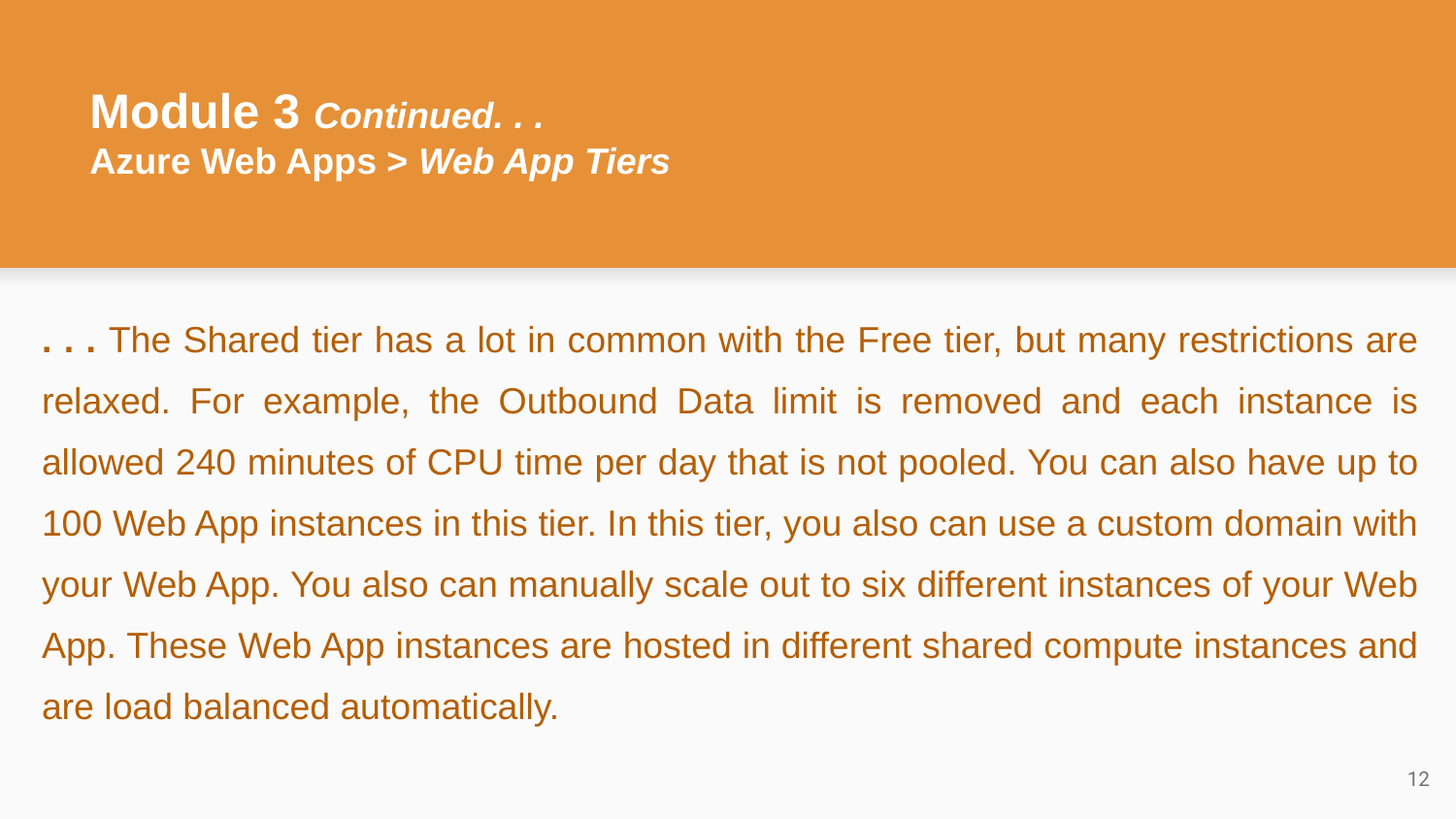

# Module 3 Continued. . .
Azure Web Apps > Web App Tiers

. . . The Shared tier has a lot in common with the Free tier, but many restrictions are relaxed. For example, the Outbound Data limit is removed and each instance is allowed 240 minutes of CPU time per day that is not pooled. You can also have up to 100 Web App instances in this tier. In this tier, you also can use a custom domain with your Web App. You also can manually scale out to six different instances of your Web App. These Web App instances are hosted in different shared compute instances and are load balanced automatically.

12